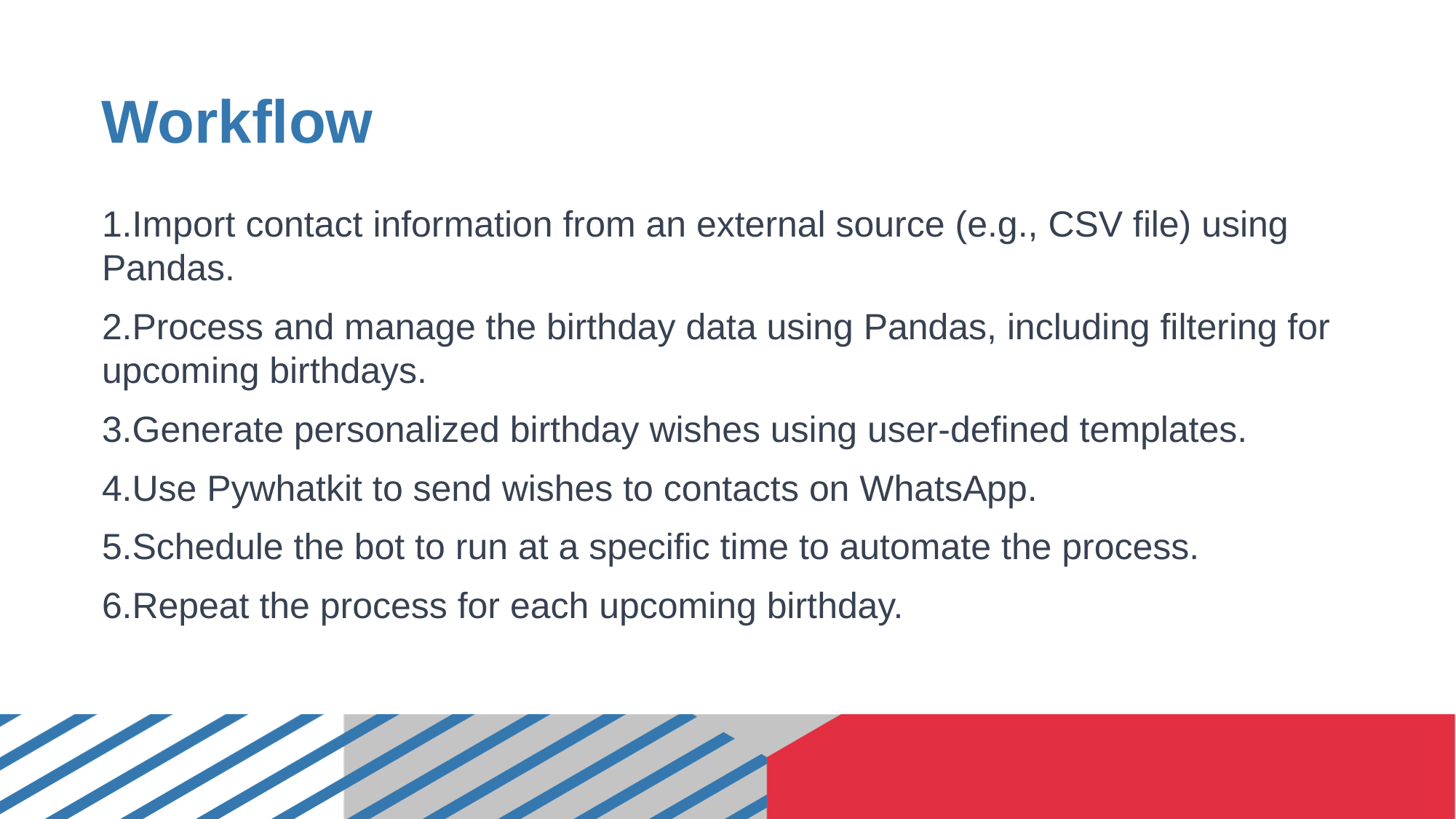

# Workflow
Import contact information from an external source (e.g., CSV file) using Pandas.
Process and manage the birthday data using Pandas, including filtering for upcoming birthdays.
Generate personalized birthday wishes using user-defined templates.
Use Pywhatkit to send wishes to contacts on WhatsApp.
Schedule the bot to run at a specific time to automate the process.
Repeat the process for each upcoming birthday.